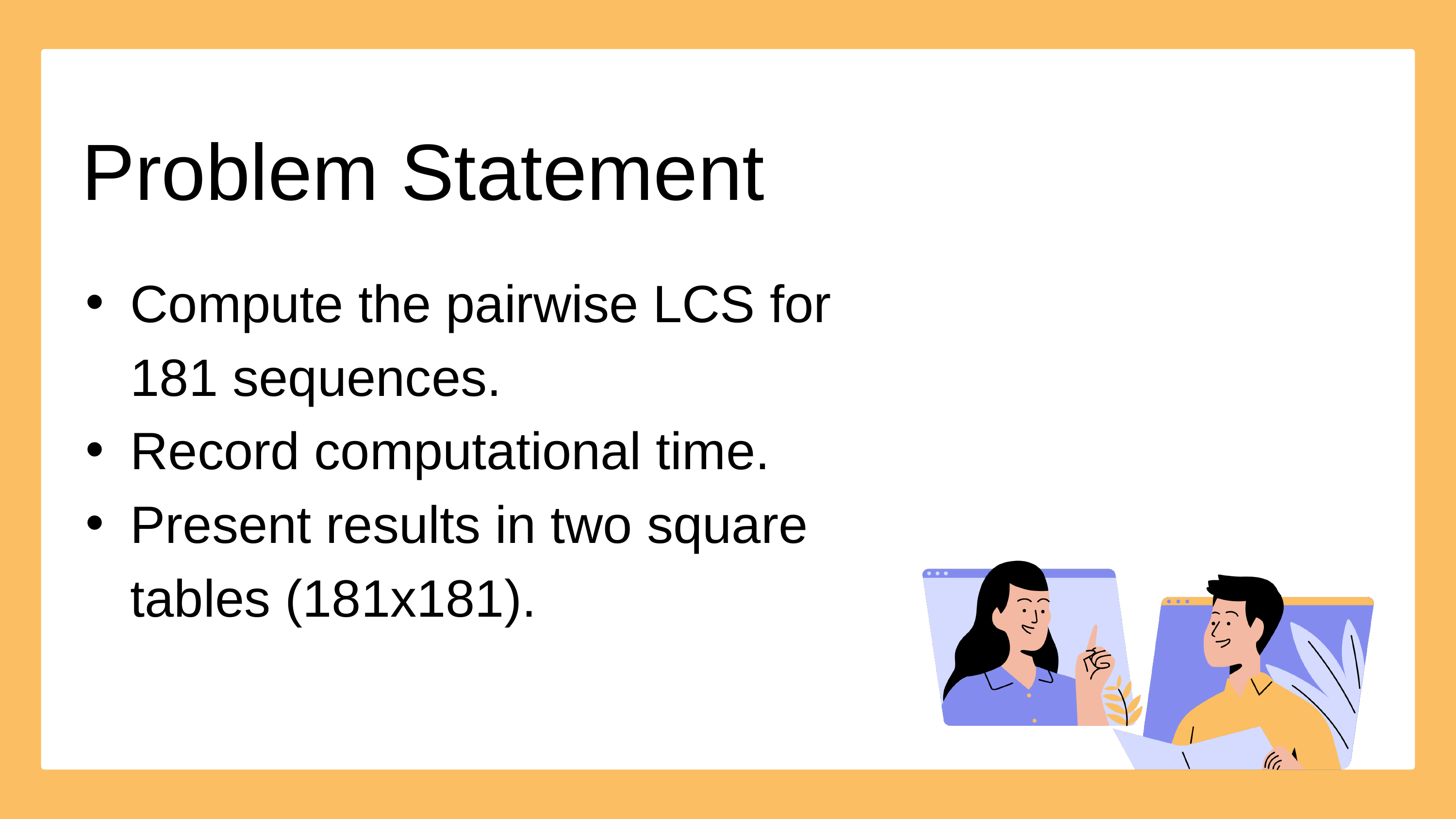

Problem Statement
Compute the pairwise LCS for 181 sequences.
Record computational time.
Present results in two square tables (181x181).